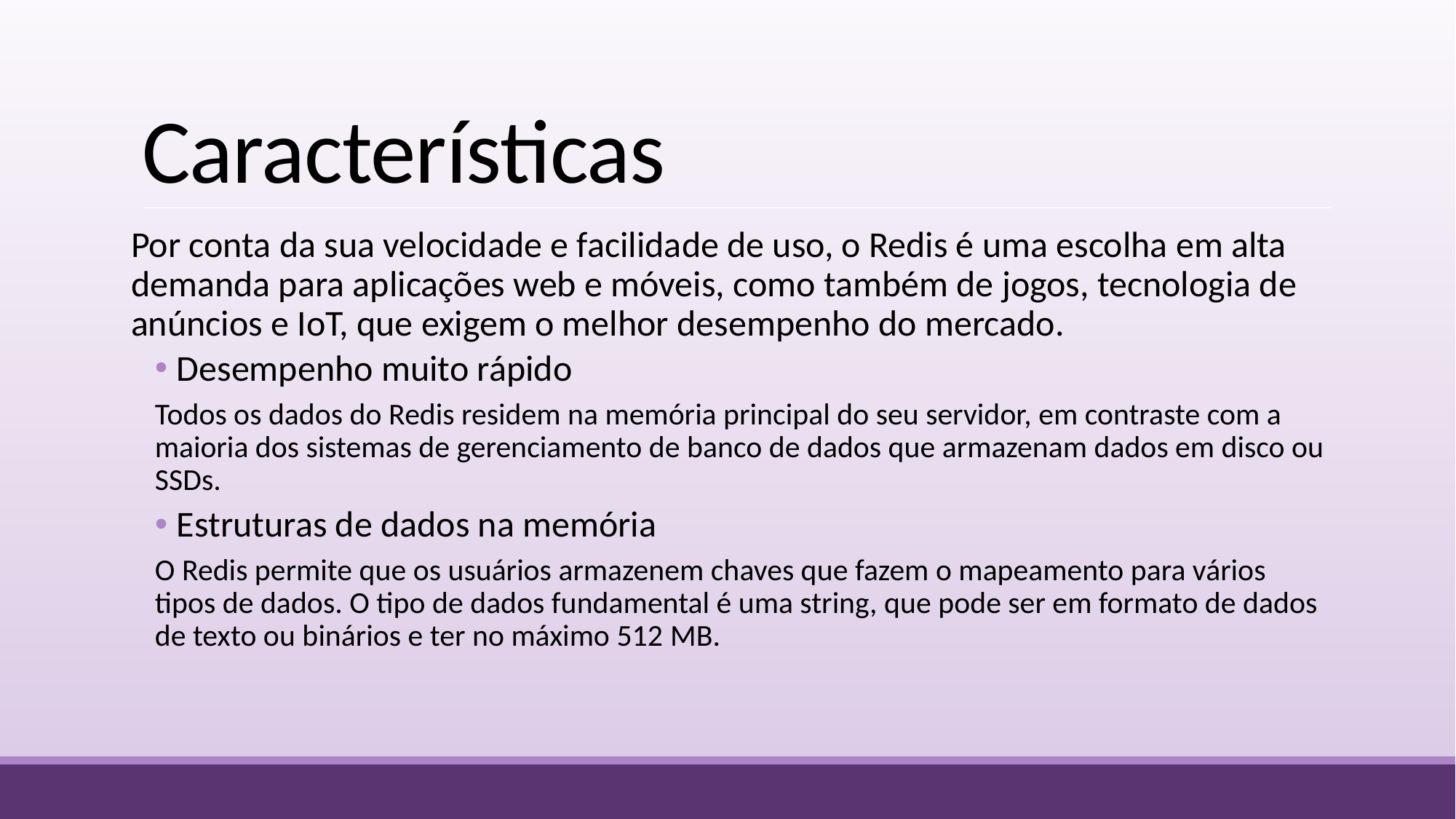

# Características
Por conta da sua velocidade e facilidade de uso, o Redis é uma escolha em alta demanda para aplicações web e móveis, como também de jogos, tecnologia de anúncios e IoT, que exigem o melhor desempenho do mercado.
Desempenho muito rápido
Todos os dados do Redis residem na memória principal do seu servidor, em contraste com a maioria dos sistemas de gerenciamento de banco de dados que armazenam dados em disco ou SSDs.
Estruturas de dados na memória
O Redis permite que os usuários armazenem chaves que fazem o mapeamento para vários tipos de dados. O tipo de dados fundamental é uma string, que pode ser em formato de dados de texto ou binários e ter no máximo 512 MB.